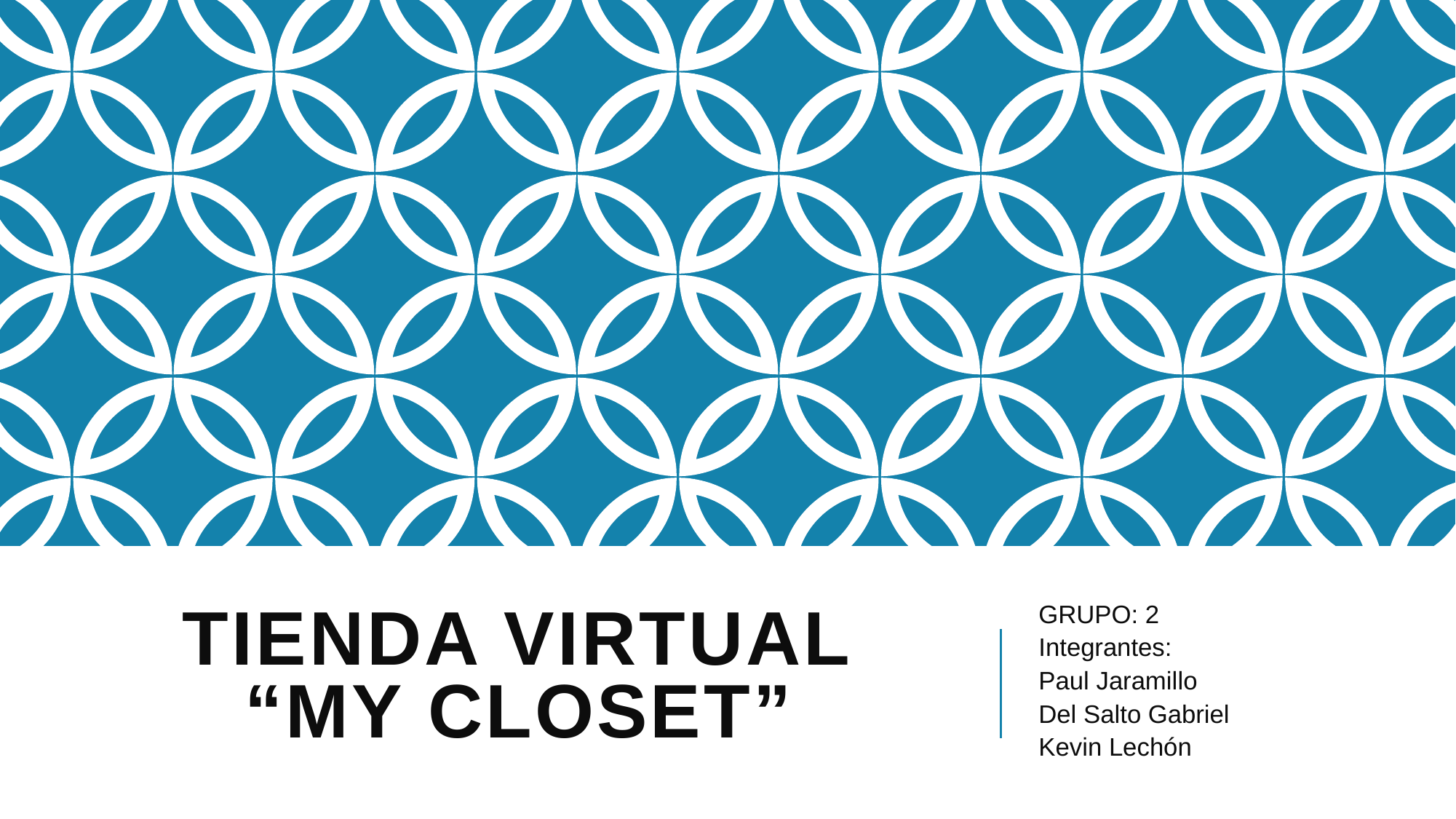

# Tienda Virtual “My Closet”
GRUPO: 2
Integrantes:
Paul Jaramillo
Del Salto Gabriel
Kevin Lechón